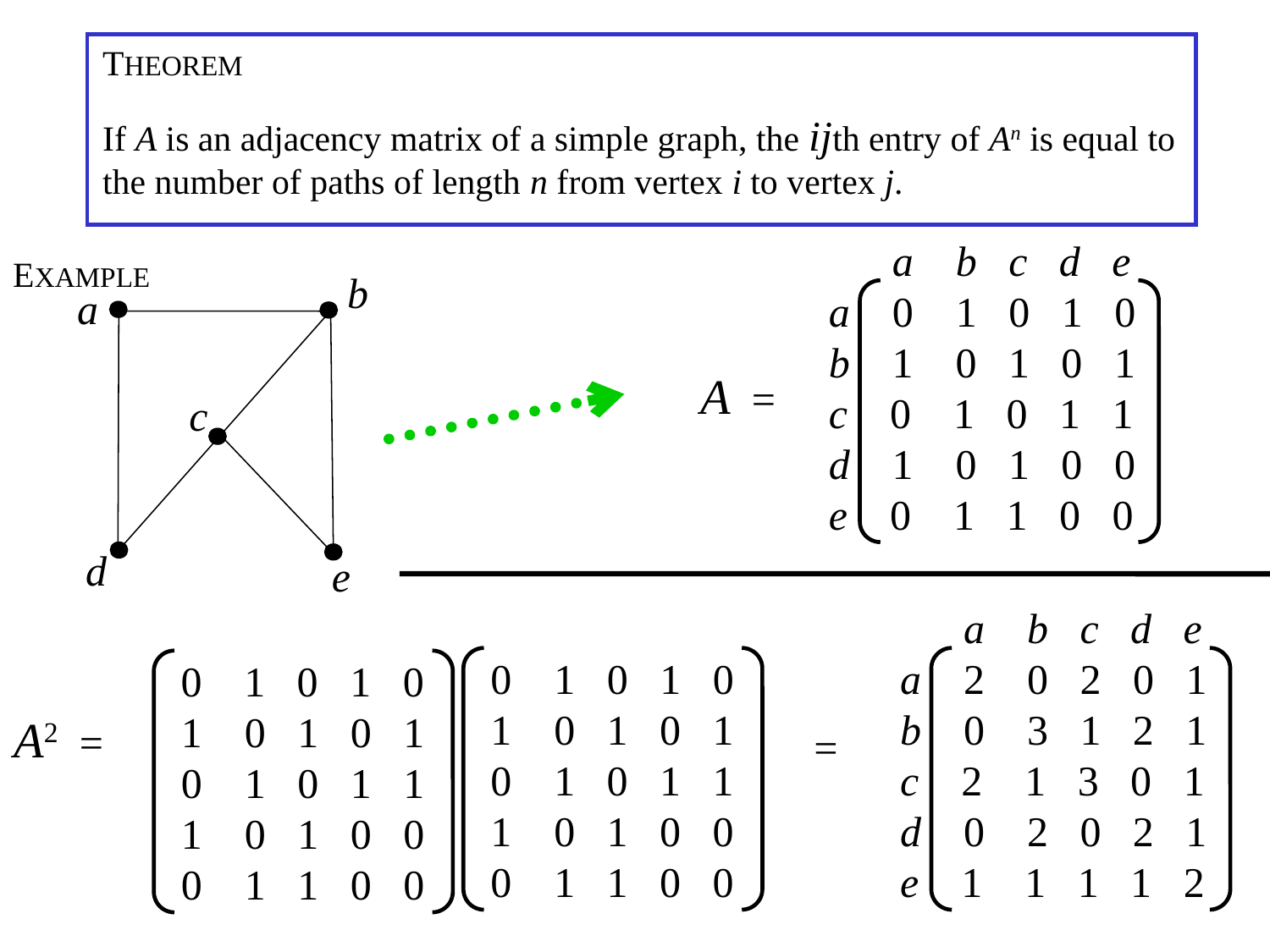

THEOREM

If A is an adjacency matrix of a simple graph, the ijth entry of An is equal to
the number of paths of length n from vertex i to vertex j.
      a    b   c   d   e
a    0    1   0   1   0
b    1    0   1   0   1
c    0    1   0   1   1
d    1    0   1   0   0
e    0    1   1   0   0
EXAMPLE
b
a

A  =
c

d

e

     0    1   0   1   0
     1    0   1   0   1
     0    1   0   1   1
     1    0   1   0   0
     0    1   1   0   0
      a    b   c   d   e
a    2    0   2   0   1
b    0    3   1   2   1
c    2    1   3   0   1
d    0    2   0   2   1
e    1    1   1   1   2

     0    1   0   1   0
     1    0   1   0   1
     0    1   0   1   1
     1    0   1   0   0
     0    1   1   0   0

A2  =
=